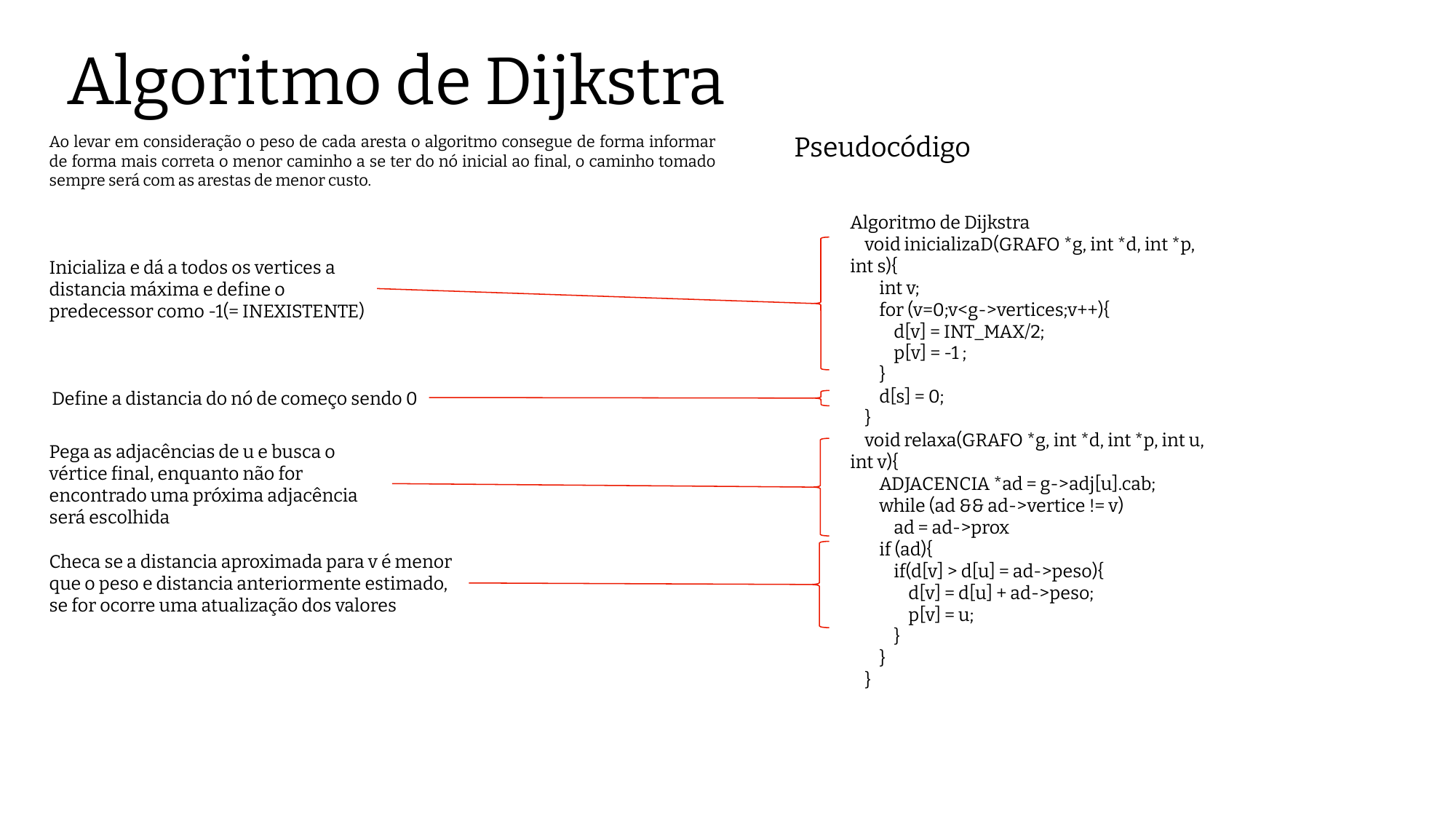

Algoritmo de Dijkstra
Pseudocódigo
Ao levar em consideração o peso de cada aresta o algoritmo consegue de forma informar de forma mais correta o menor caminho a se ter do nó inicial ao final, o caminho tomado sempre será com as arestas de menor custo.
Algoritmo de Dijkstra
    void inicializaD(GRAFO *g, int *d, int *p, int s){
        int v;
        for (v=0;v<g->vertices;v++){
            d[v] = INT_MAX/2;
            p[v] = -1 ;
        }
        d[s] = 0;
    }
    void relaxa(GRAFO *g, int *d, int *p, int u, int v){
        ADJACENCIA *ad = g->adj[u].cab;
        while (ad && ad->vertice != v)
            ad = ad->prox
        if (ad){
            if(d[v] > d[u] = ad->peso){
                d[v] = d[u] + ad->peso;
                p[v] = u;
            }
        }
    }

Inicializa e dá a todos os vertices a distancia máxima e define o predecessor como -1(= INEXISTENTE)
Define a distancia do nó de começo sendo 0

Pega as adjacências de u e busca o vértice final, enquanto não for encontrado uma próxima adjacência será escolhida

Checa se a distancia aproximada para v é menor que o peso e distancia anteriormente estimado, se for ocorre uma atualização dos valores